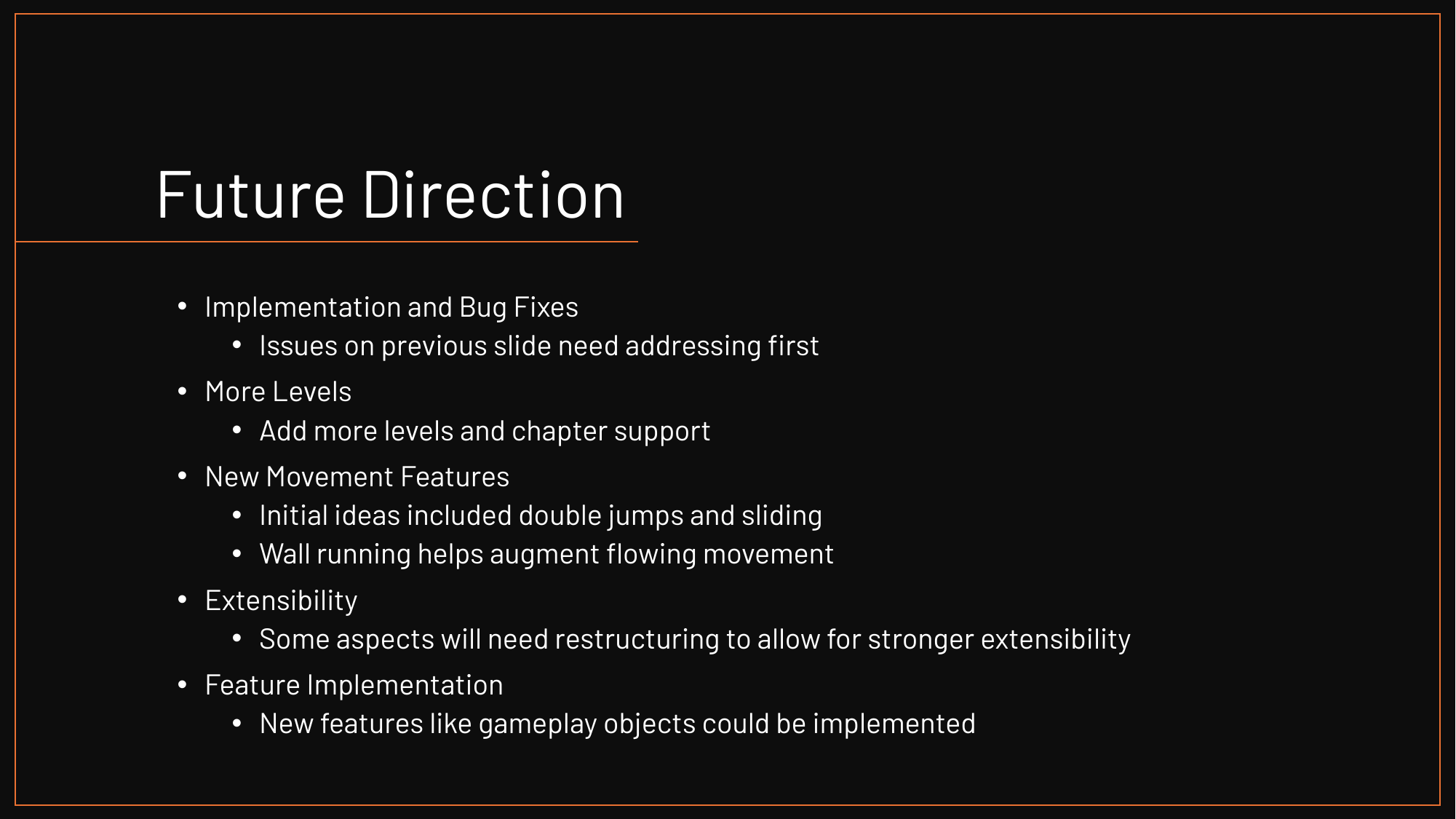

# Future Direction
Implementation and Bug Fixes
Issues on previous slide need addressing first
More Levels
Add more levels and chapter support
New Movement Features
Initial ideas included double jumps and sliding
Wall running helps augment flowing movement
Extensibility
Some aspects will need restructuring to allow for stronger extensibility
Feature Implementation
New features like gameplay objects could be implemented